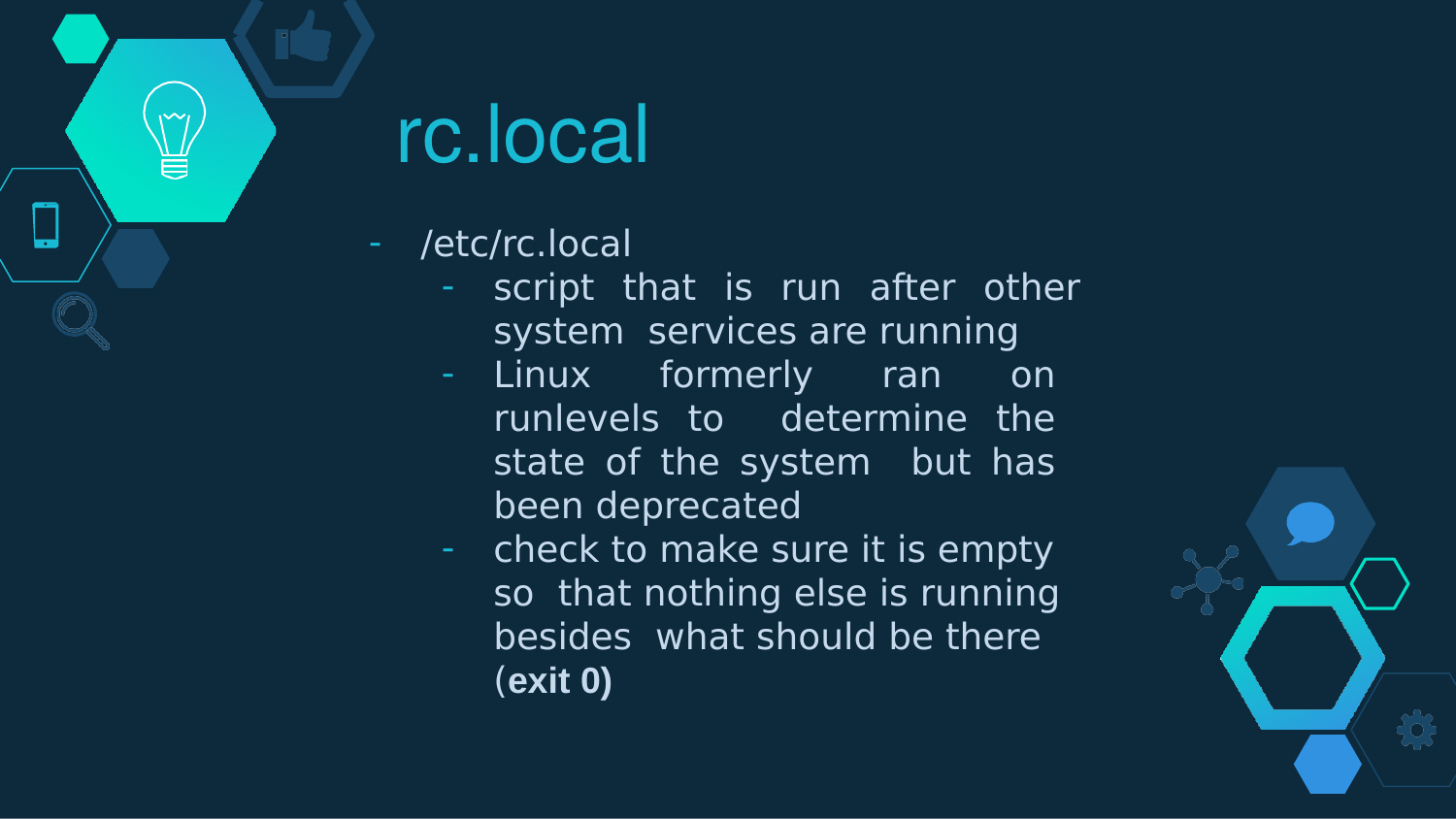

# rc.local

/etc/rc.local
script that is run after other system  services are running
Linux formerly ran on runlevels to  determine the state of the system  but has been deprecated
check to make sure it is empty so  that nothing else is running besides  what should be there (exit 0)